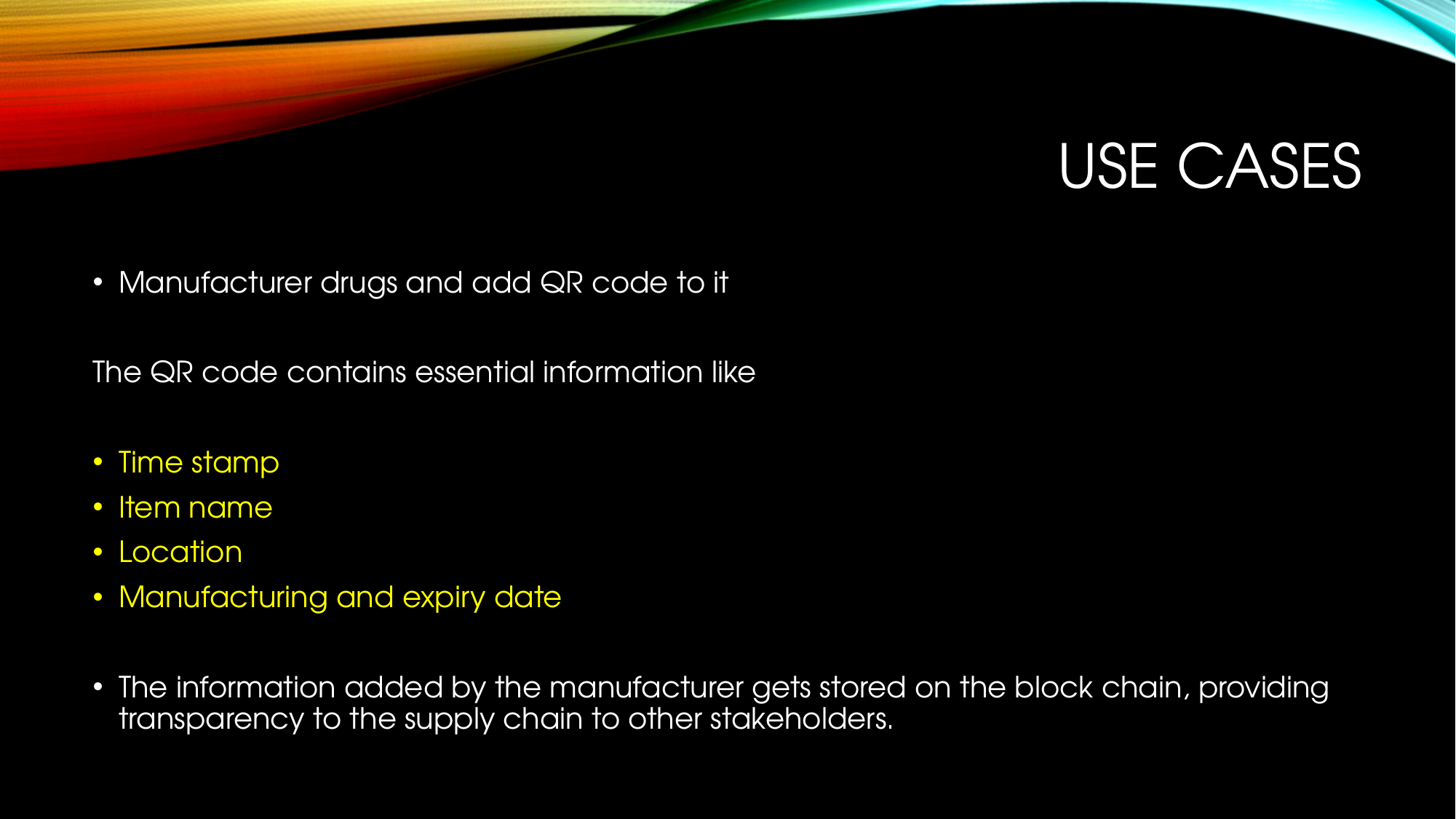

# Use cases
Manufacturer drugs and add QR code to it

The QR code contains essential information like

Time stamp
Item name
Location
Manufacturing and expiry date

The information added by the manufacturer gets stored on the block chain, providing transparency to the supply chain to other stakeholders.